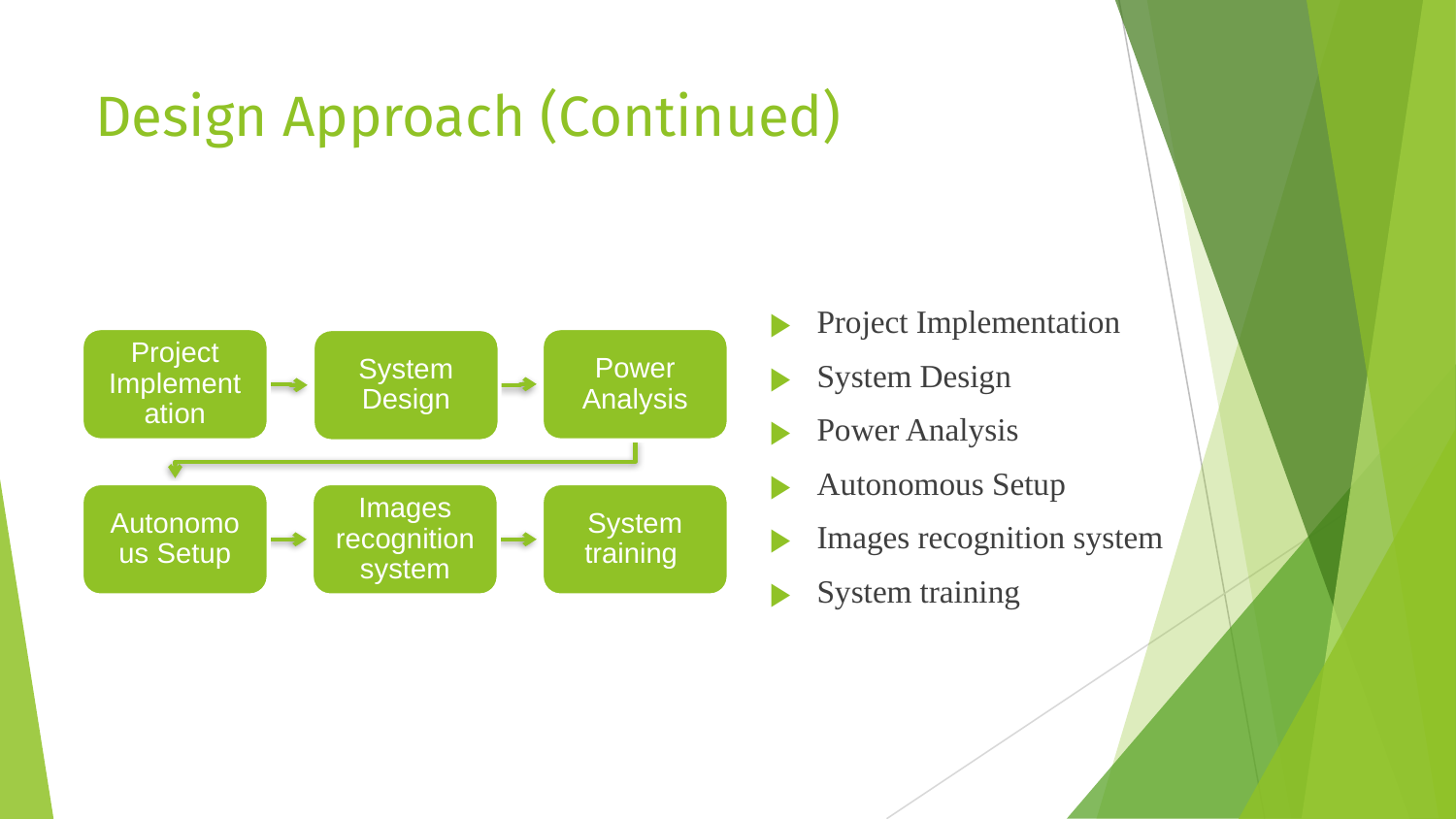

# Design Approach (Continued)

Project Implementation

System Design

Power Analysis

Autonomous Setup

Images recognition system
System training
Project Implementation
System Design
Power Analysis
Autonomous Setup
Images recognition system
System training